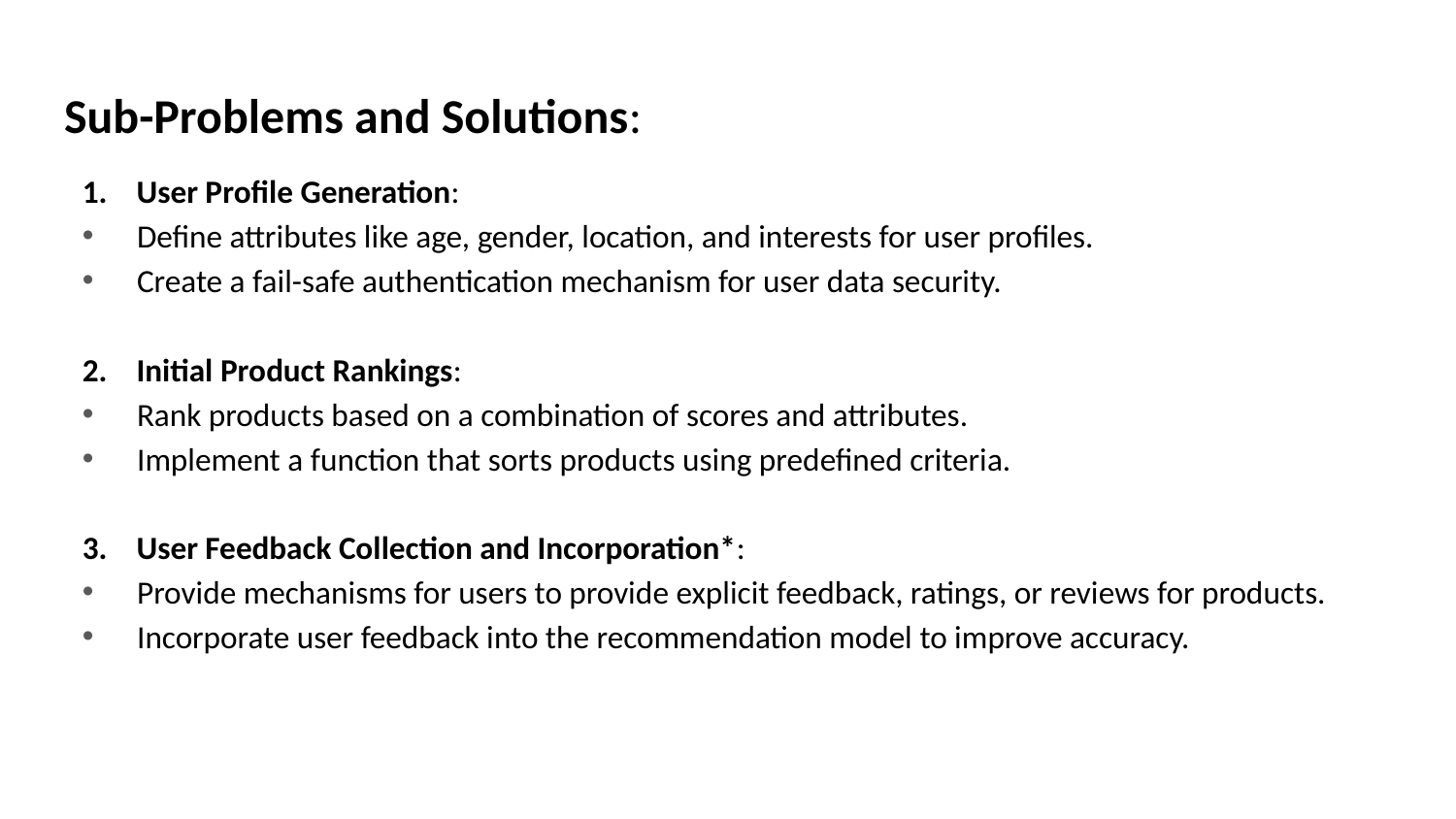

# Sub-Problems and Solutions:
1.    User Profile Generation:
Define attributes like age, gender, location, and interests for user profiles.
Create a fail-safe authentication mechanism for user data security.

2.    Initial Product Rankings:
Rank products based on a combination of scores and attributes.
Implement a function that sorts products using predefined criteria.

3.    User Feedback Collection and Incorporation*:
Provide mechanisms for users to provide explicit feedback, ratings, or reviews for products.
Incorporate user feedback into the recommendation model to improve accuracy.